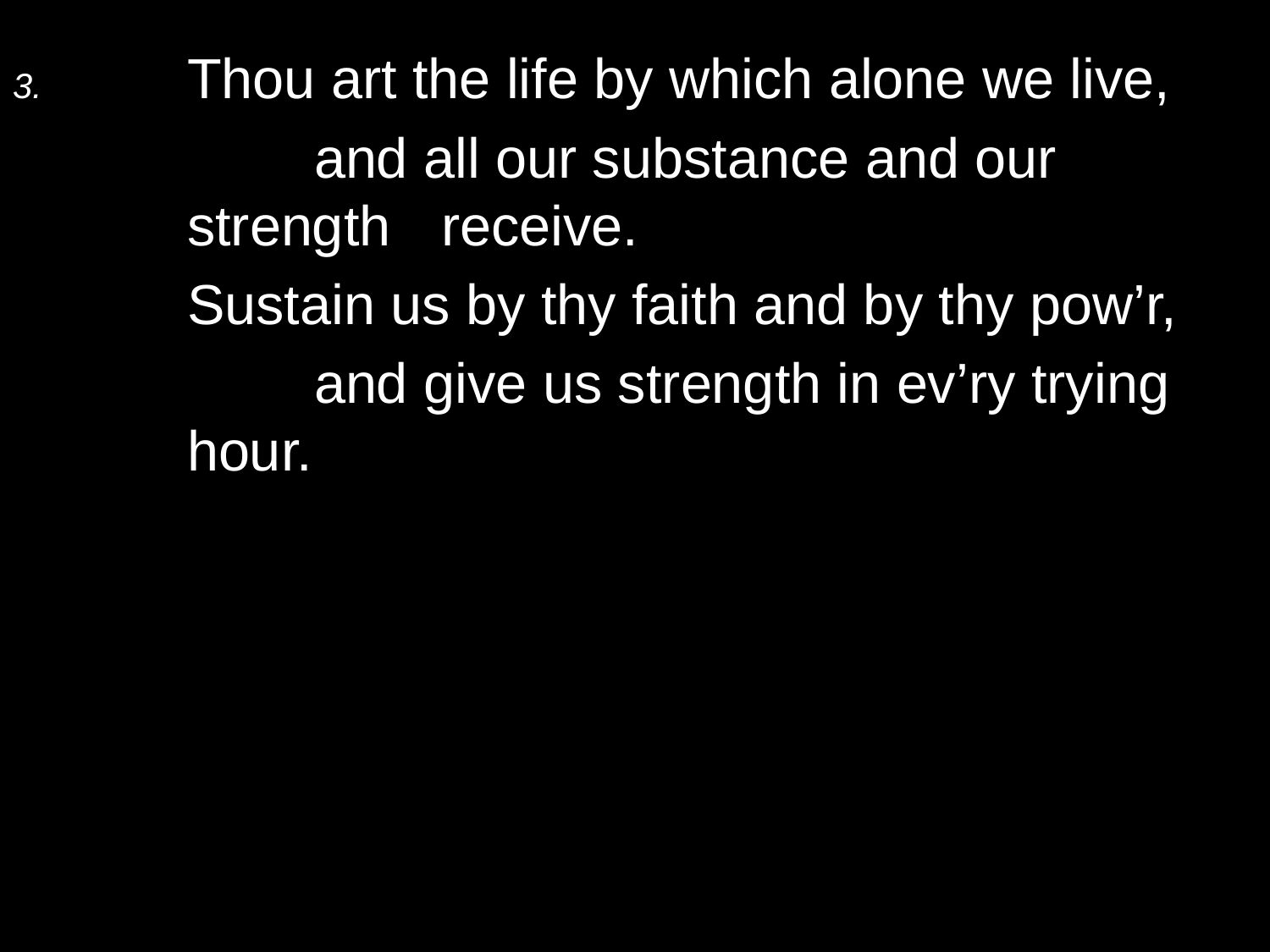

3.	Thou art the life by which alone we live,
		and all our substance and our strength 	receive.
	Sustain us by thy faith and by thy pow’r,
		and give us strength in ev’ry trying hour.